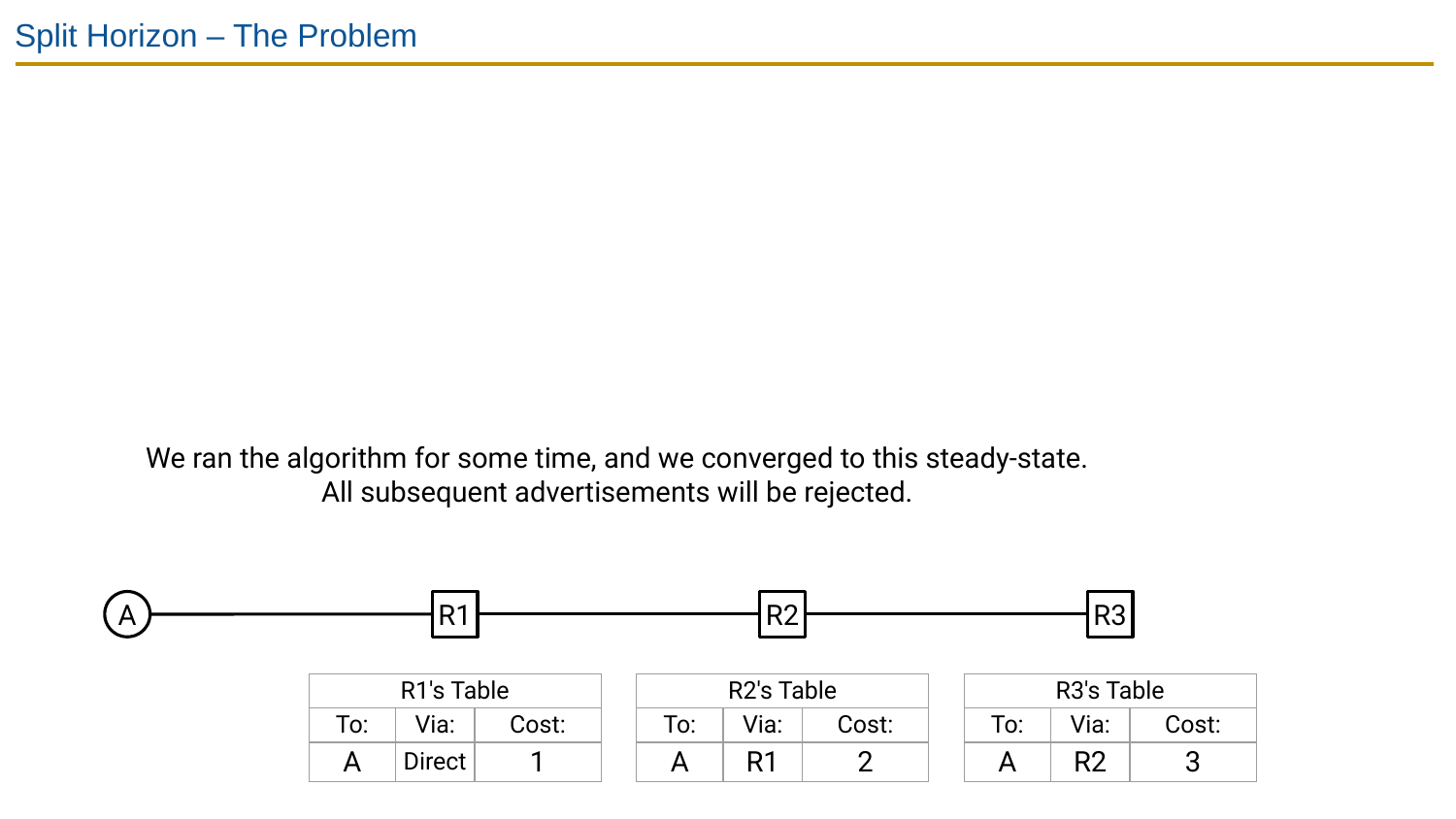

# Split Horizon – The Problem
We ran the algorithm for some time, and we converged to this steady-state.
All subsequent advertisements will be rejected.
A
R1
R2
R3
| R1's Table |  |  |
| --- | --- | --- |
| To: | Via: | Cost: |
| A | Direct | 1 |
| R2's Table |  |  |
| --- | --- | --- |
| To: | Via: | Cost: |
| A | R1 | 2 |
| R3's Table |  |  |
| --- | --- | --- |
| To: | Via: | Cost: |
| A | R2 | 3 |